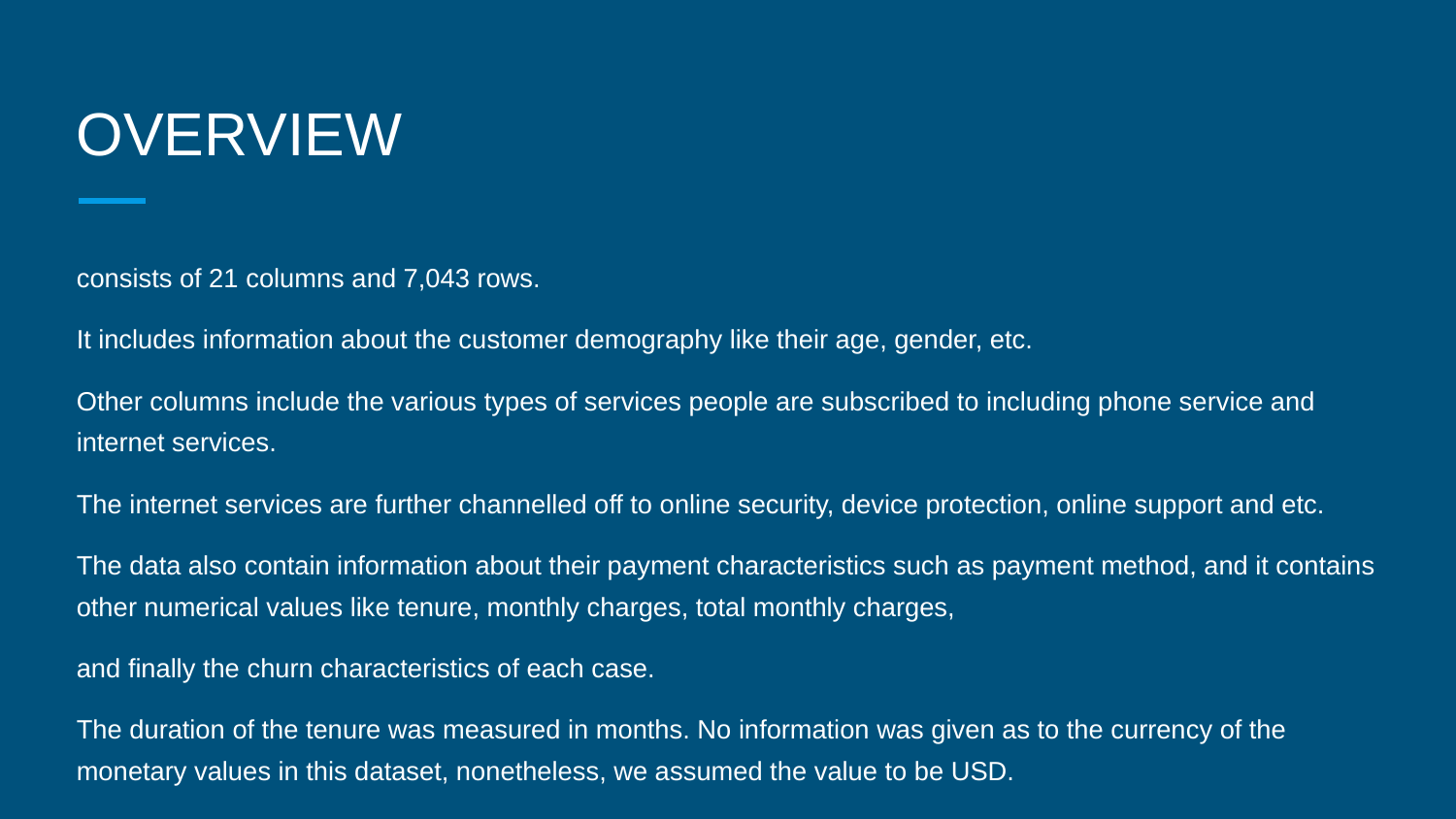

# OVERVIEW
consists of 21 columns and 7,043 rows.
It includes information about the customer demography like their age, gender, etc.
Other columns include the various types of services people are subscribed to including phone service and internet services.
The internet services are further channelled off to online security, device protection, online support and etc.
The data also contain information about their payment characteristics such as payment method, and it contains other numerical values like tenure, monthly charges, total monthly charges,
and finally the churn characteristics of each case.
The duration of the tenure was measured in months. No information was given as to the currency of the monetary values in this dataset, nonetheless, we assumed the value to be USD.